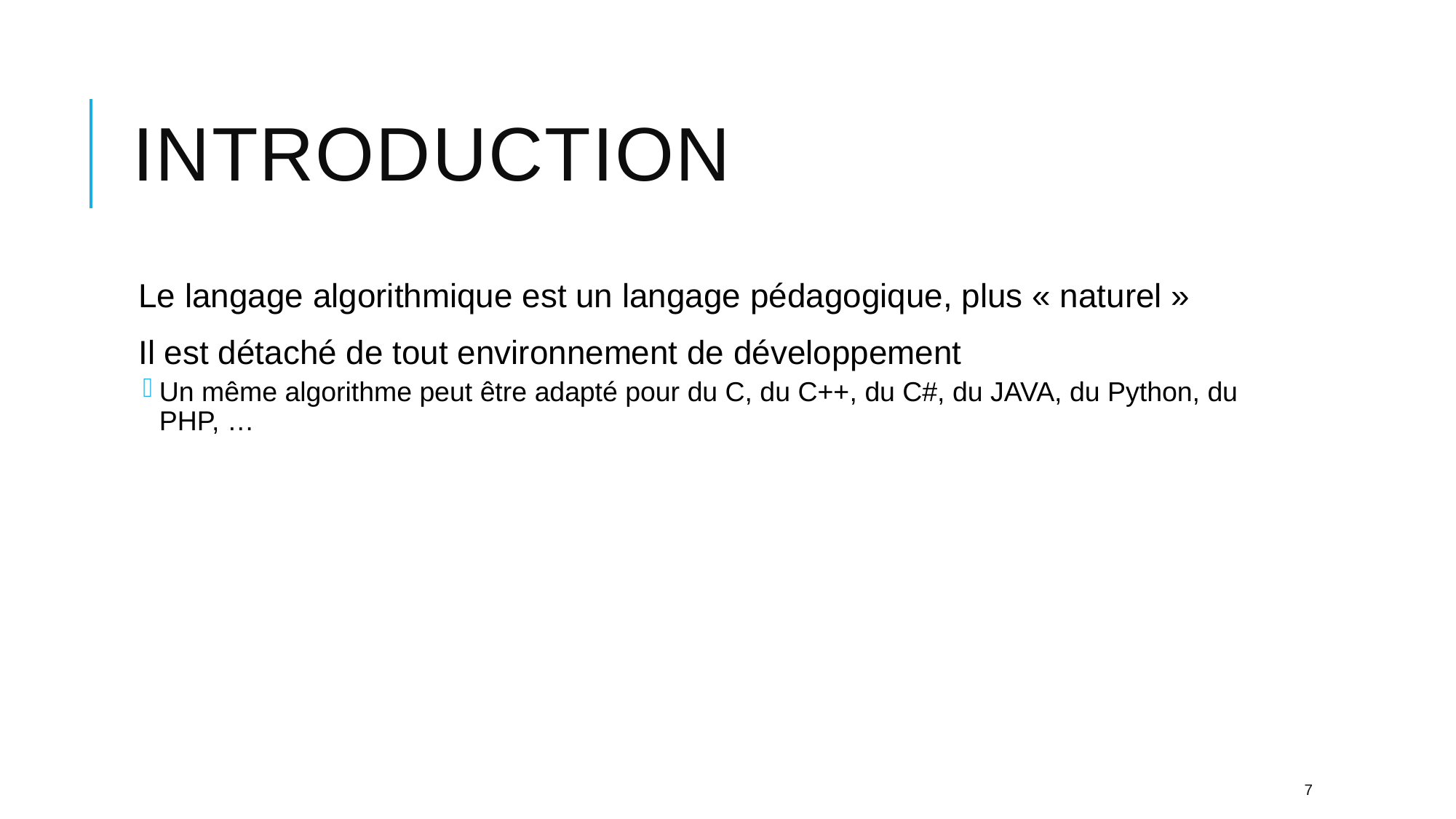

# Introduction
Le langage algorithmique est un langage pédagogique, plus « naturel »
Il est détaché de tout environnement de développement
Un même algorithme peut être adapté pour du C, du C++, du C#, du JAVA, du Python, du PHP, …
7